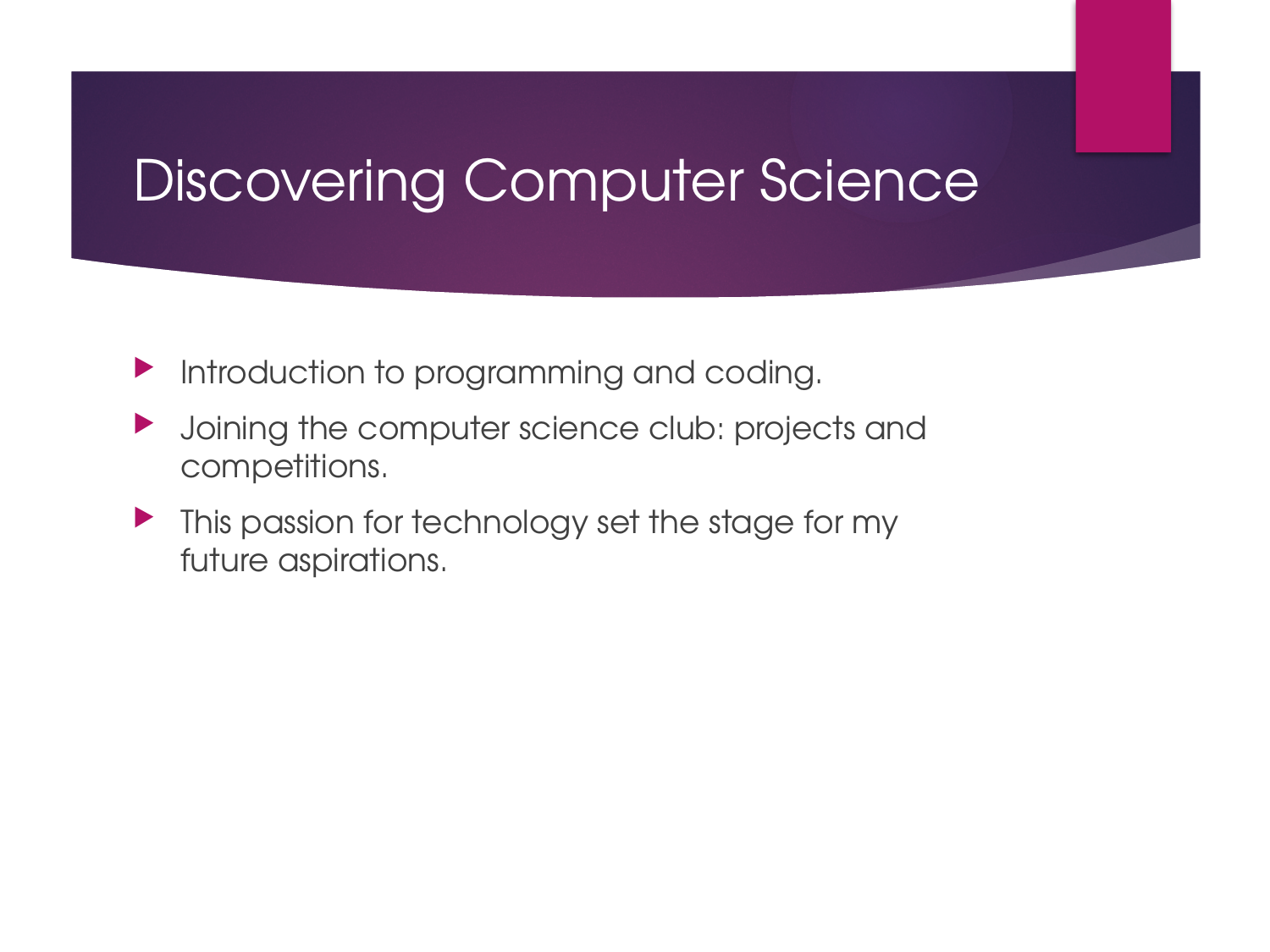

# Discovering Computer Science
Introduction to programming and coding.
Joining the computer science club: projects and competitions.
This passion for technology set the stage for my future aspirations.